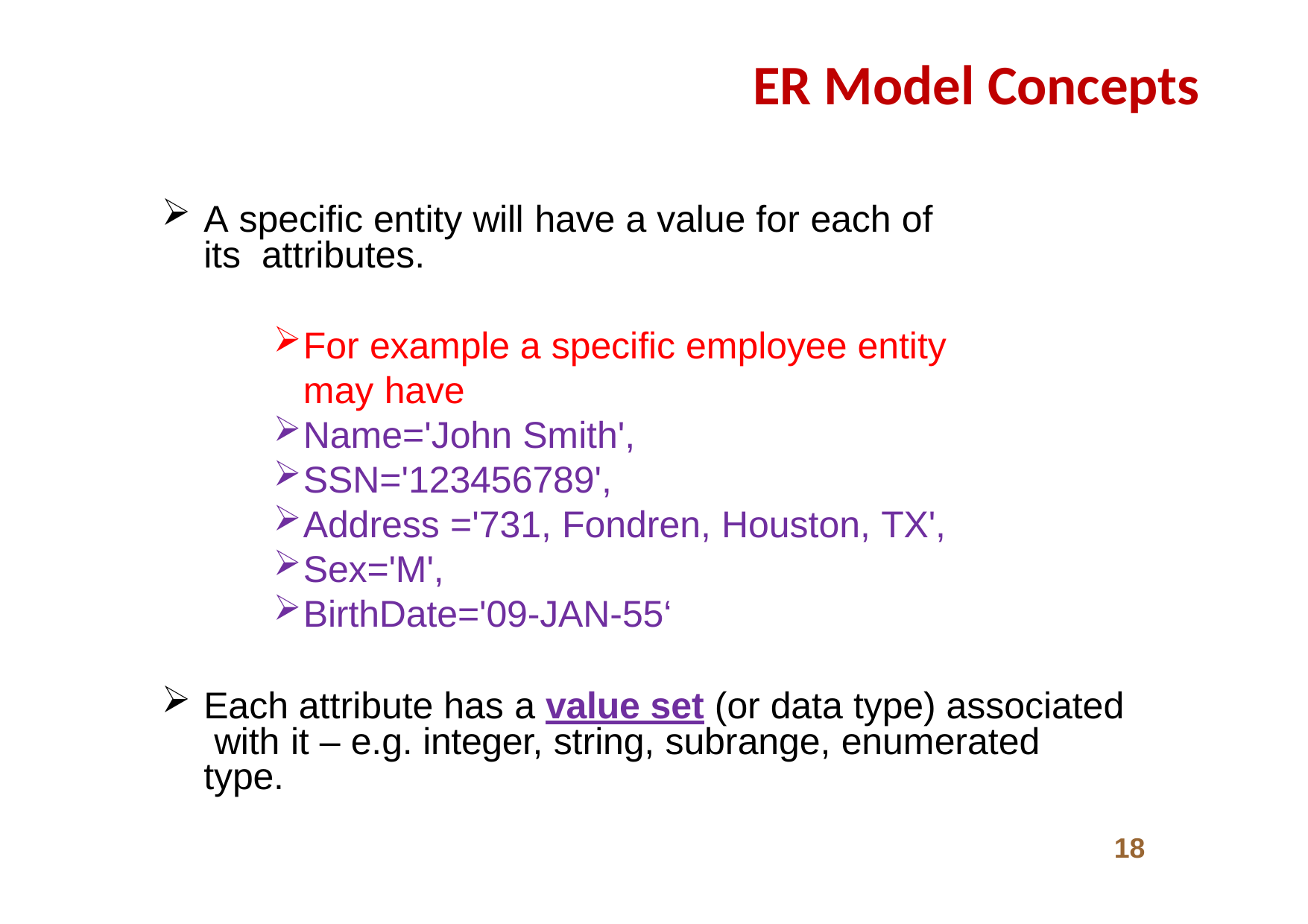

# ER Model Concepts
A specific entity will have a value for each of its  attributes.

For example a specific employee entity may have
Name='John Smith',
SSN='123456789',
Address ='731, Fondren, Houston, TX',
Sex='M',
BirthDate='09-JAN-55‘

Each attribute has a value set (or data type) associated  with it – e.g. integer, string, subrange, enumerated type.
18